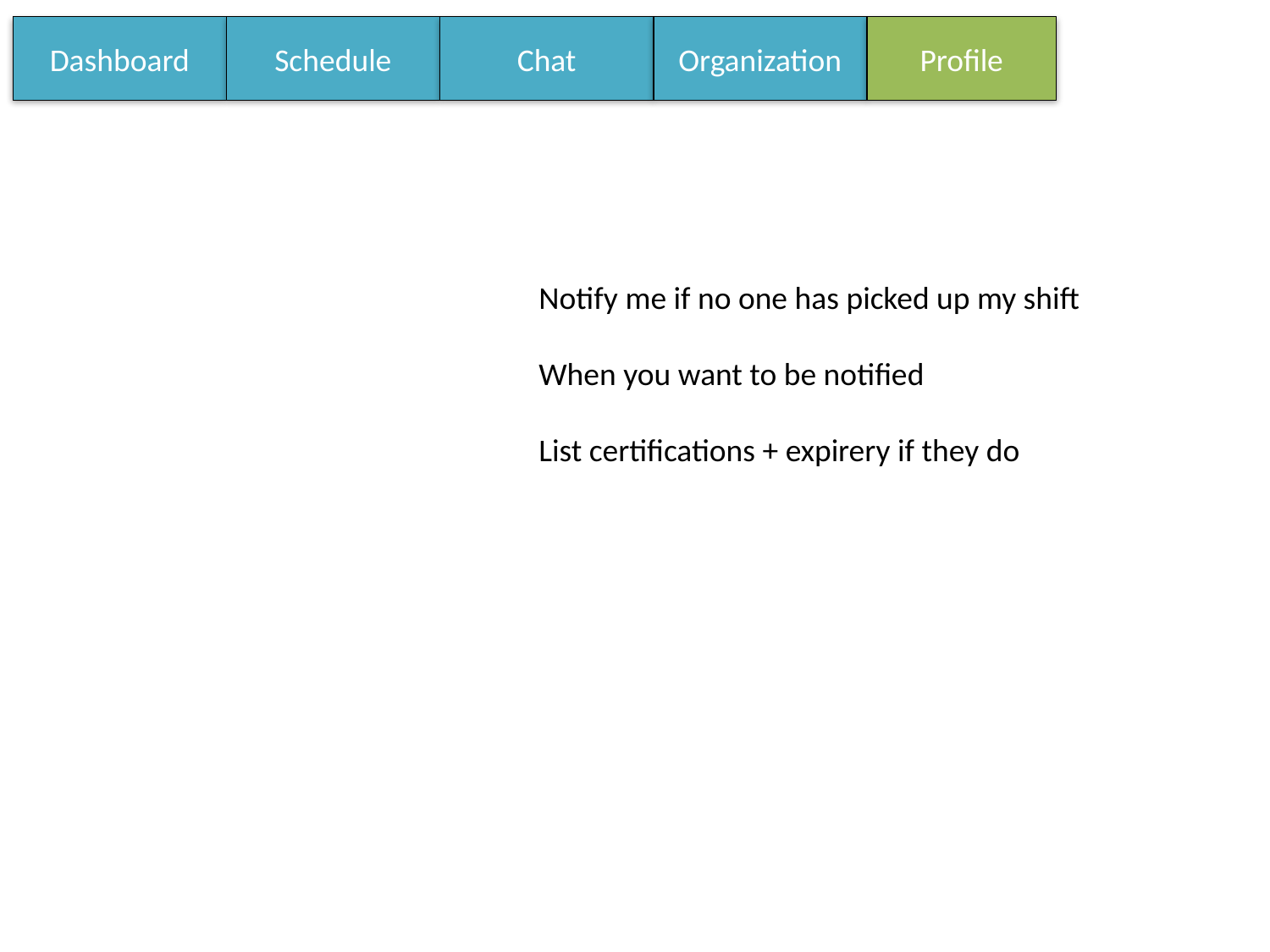

Dashboard
Schedule
Chat
Organization
Profile
Notify me if no one has picked up my shift

When you want to be notified

List certifications + expirery if they do